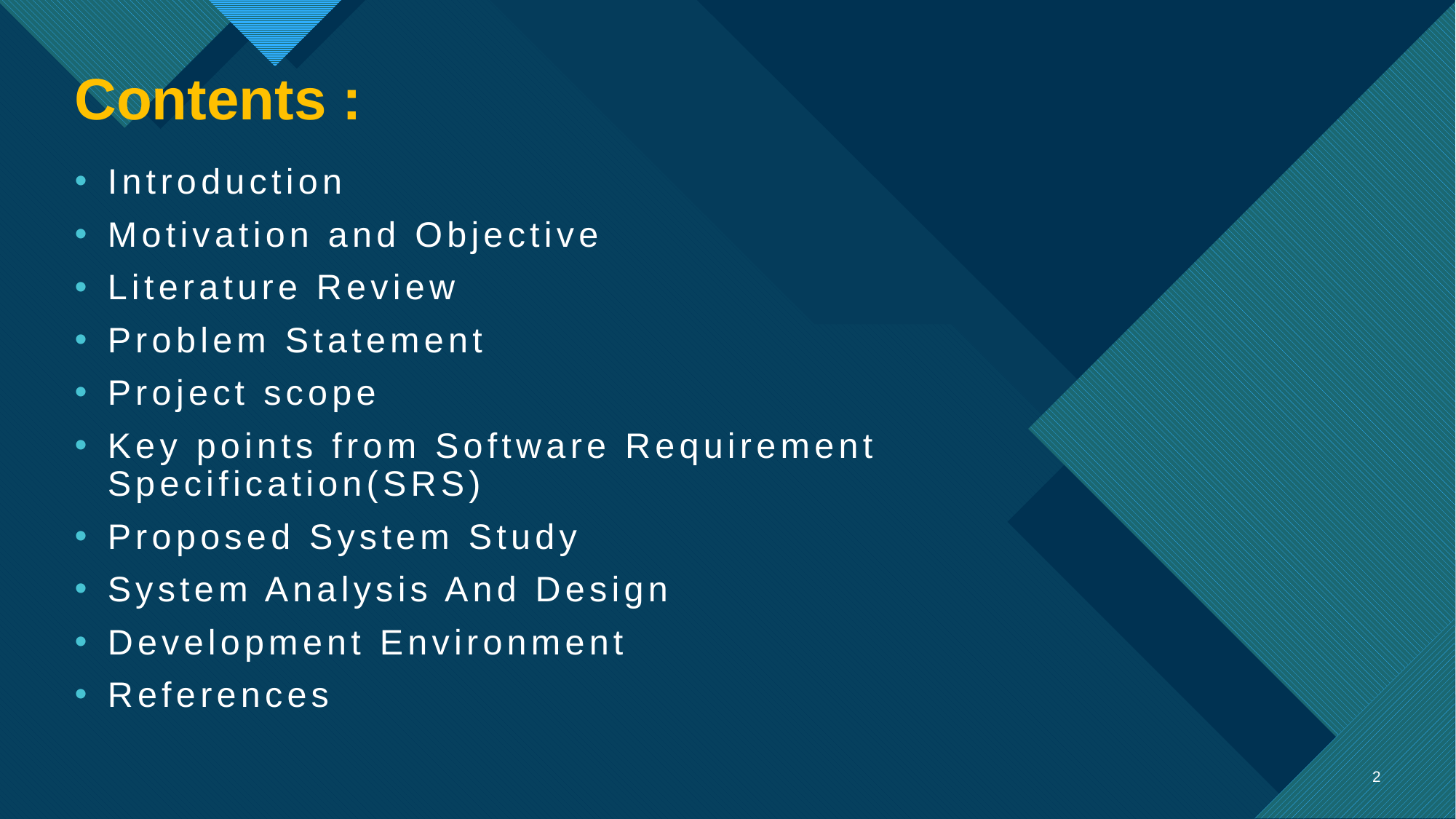

# Contents :
Introduction
Motivation and Objective
Literature Review
Problem Statement
Project scope
Key points from Software Requirement Specification(SRS)
Proposed System Study
System Analysis And Design
Development Environment
References

2